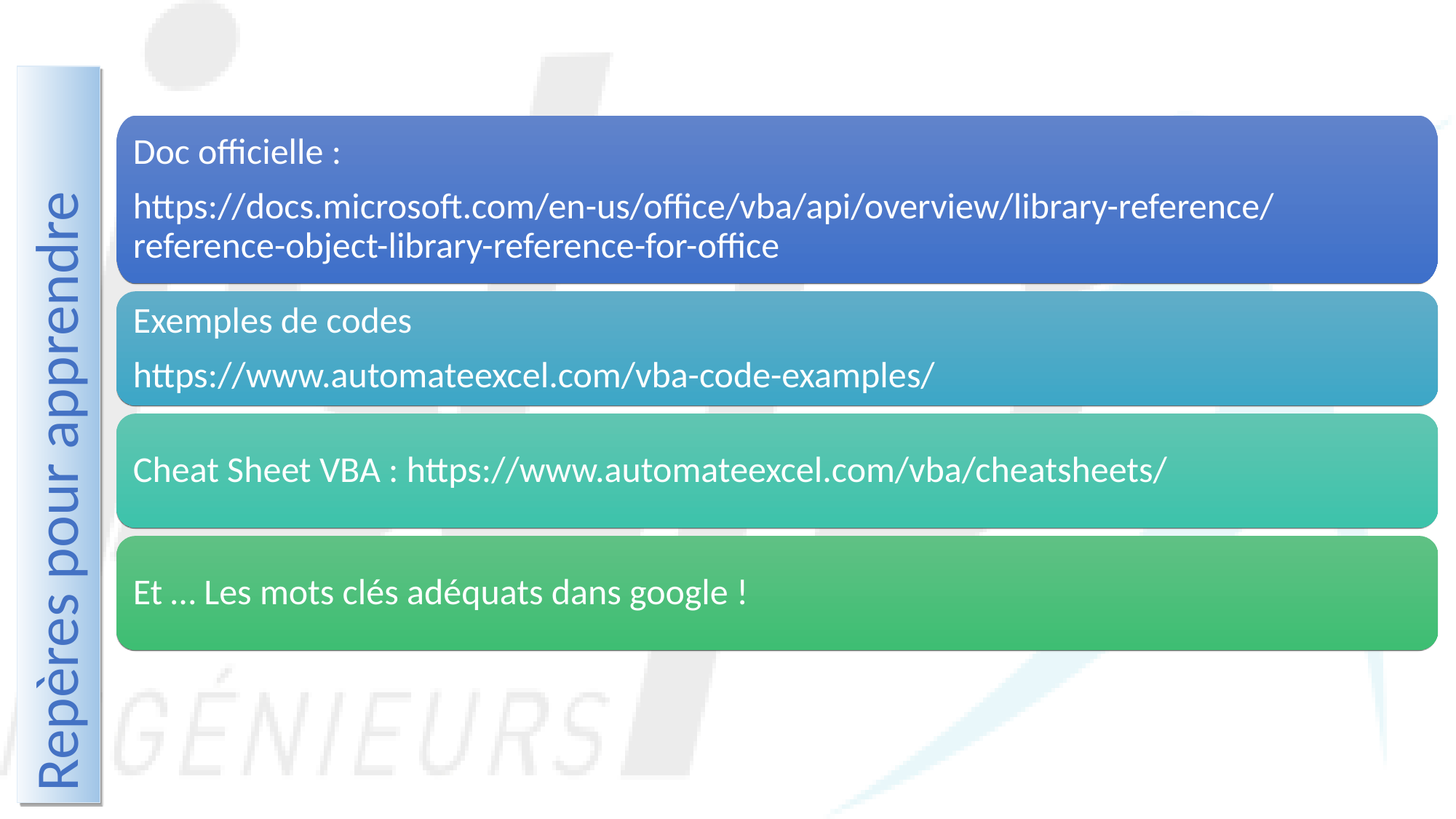

Doc officielle :
https://docs.microsoft.com/en-us/office/vba/api/overview/library-reference/reference-object-library-reference-for-office
Exemples de codes
https://www.automateexcel.com/vba-code-examples/
Cheat Sheet VBA : https://www.automateexcel.com/vba/cheatsheets/
Et … Les mots clés adéquats dans google !
# Repères pour apprendre